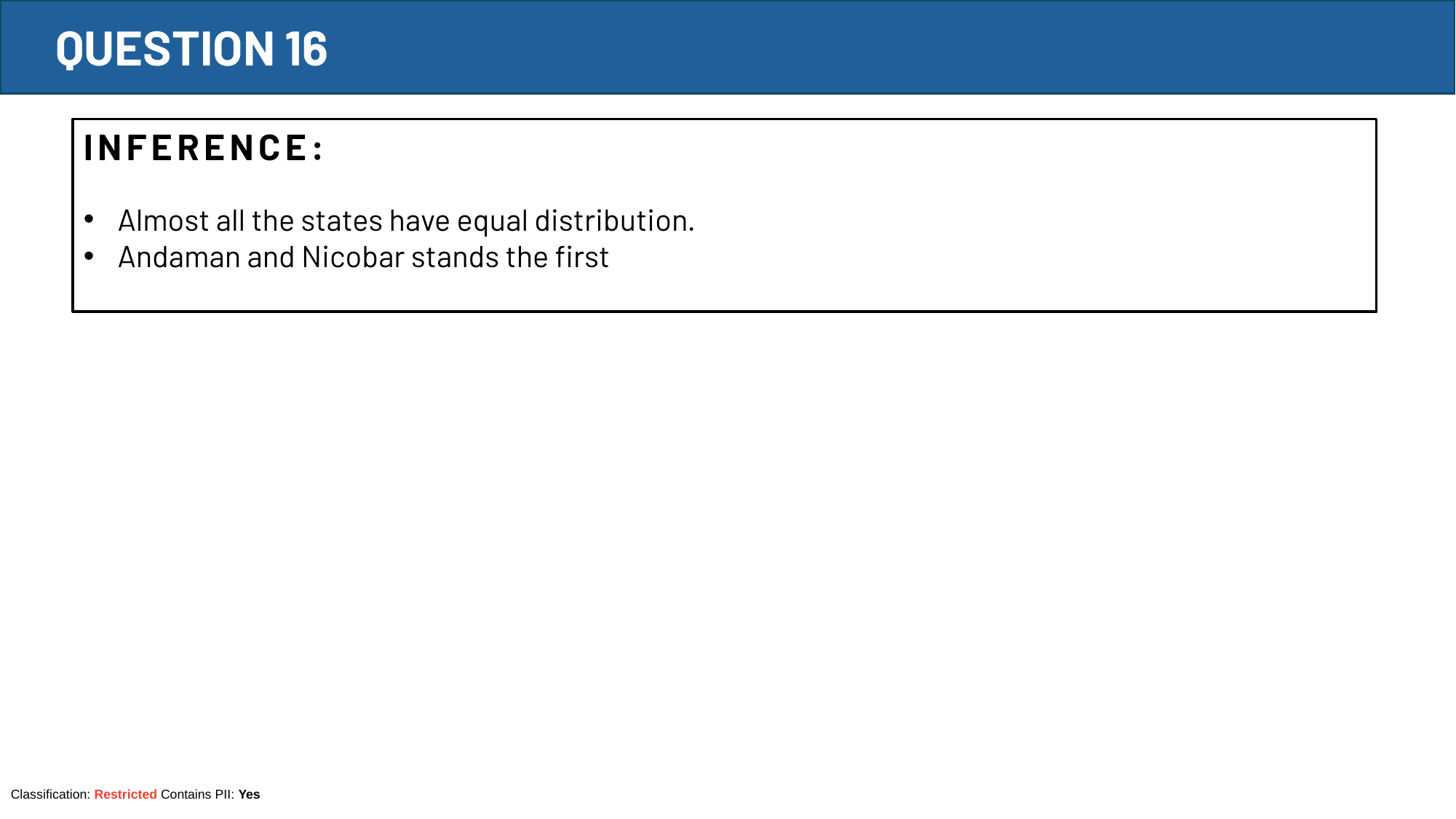

QUESTION 16
INFERENCE:

Almost all the states have equal distribution.
Andaman and Nicobar stands the first